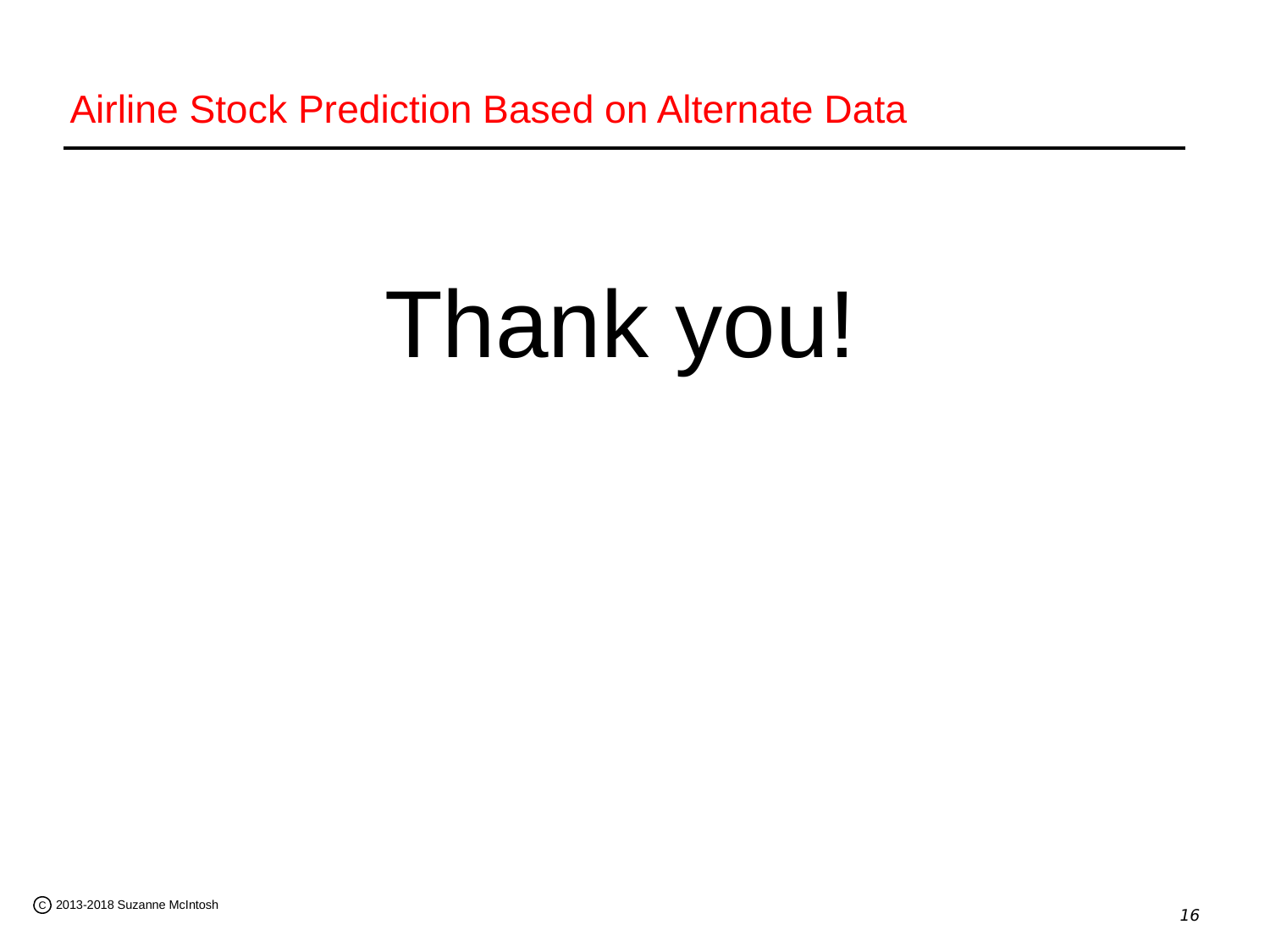

# Airline Stock Prediction Based on Alternate Data

Thank you!
16